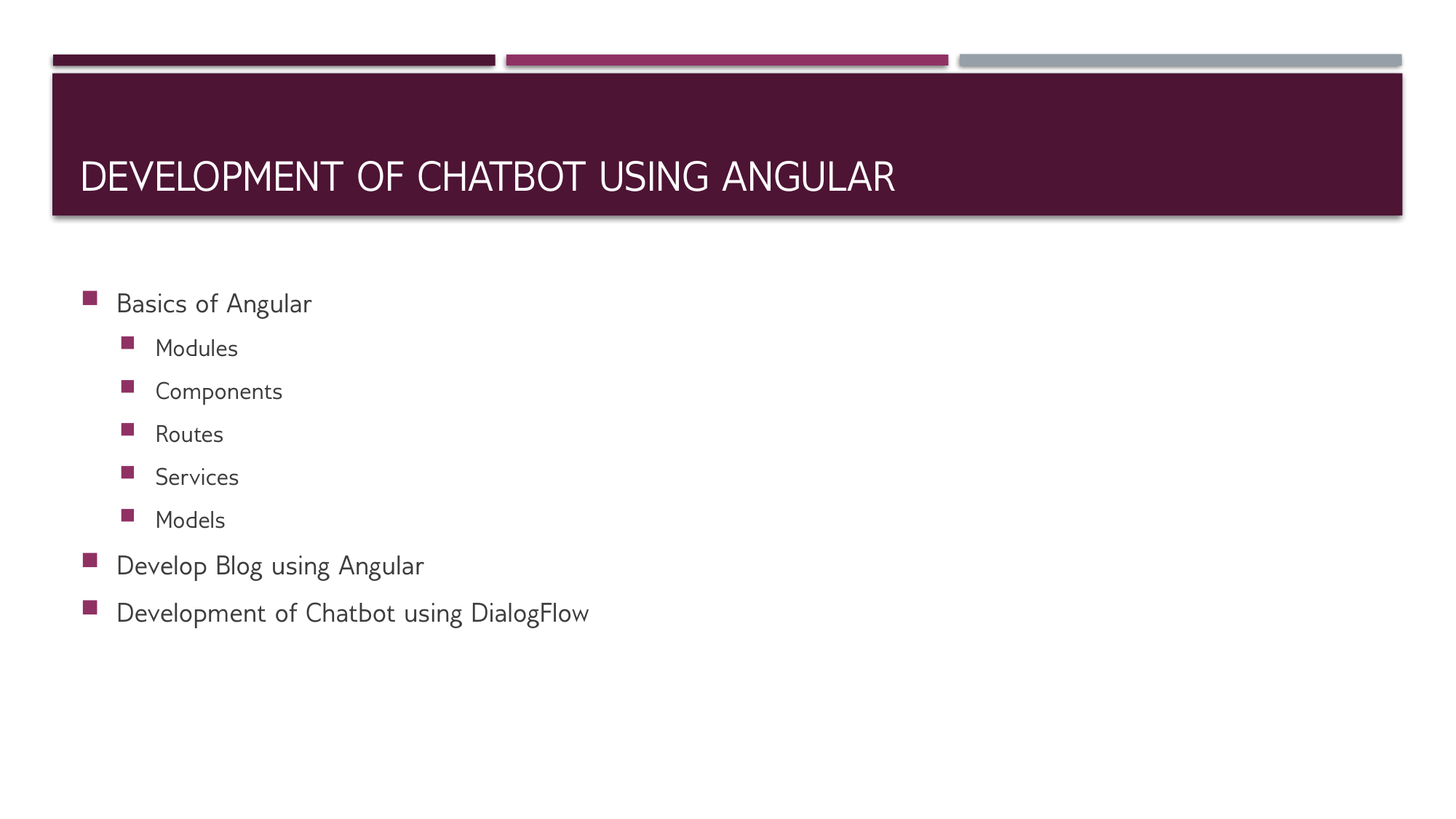

# Development of Chatbot using angular
Basics of Angular
Modules
Components
Routes
Services
Models
Develop Blog using Angular
Development of Chatbot using DialogFlow